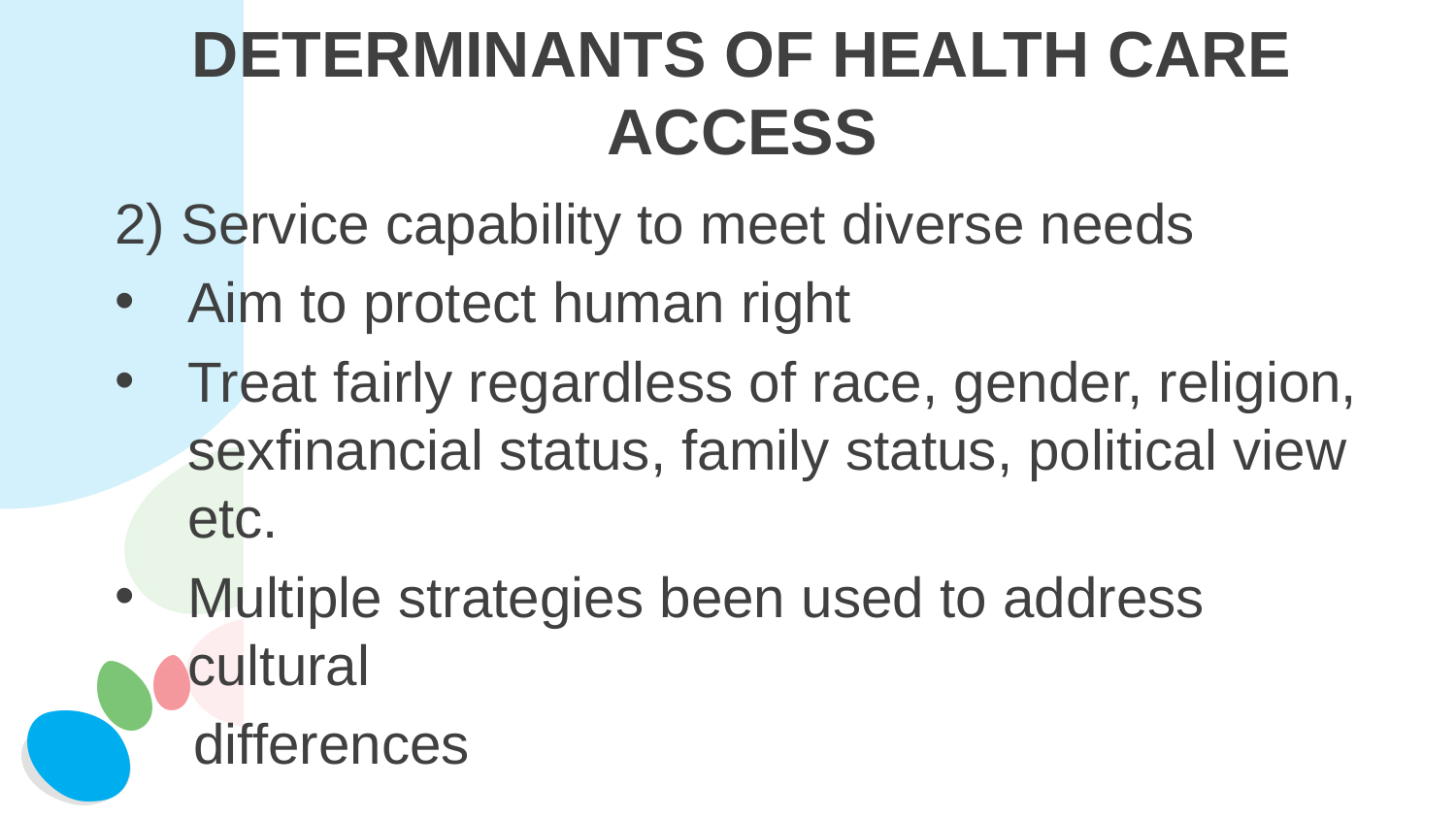

# DETERMINANTS OF HEALTH CARE ACCESS
2) Service capability to meet diverse needs
Aim to protect human right
Treat fairly regardless of race, gender, religion, sexfinancial status, family status, political view etc.
Multiple strategies been used to address cultural
     differences